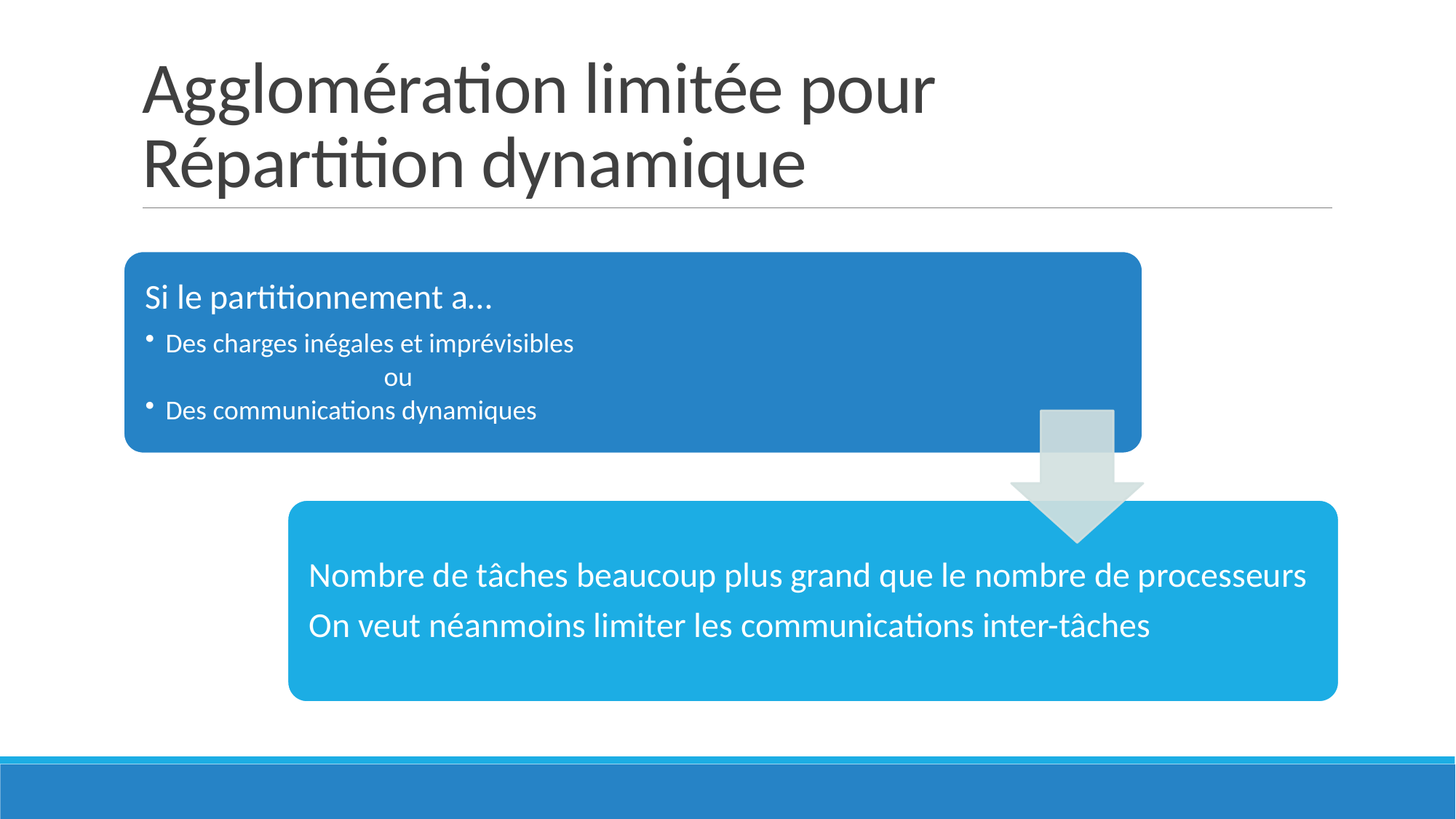

# Agglomération limitée pour Répartition dynamique
Si le partitionnement a…
Des charges inégales et imprévisibles
 			ou
Des communications dynamiques
Nombre de tâches beaucoup plus grand que le nombre de processeurs
On veut néanmoins limiter les communications inter-tâches